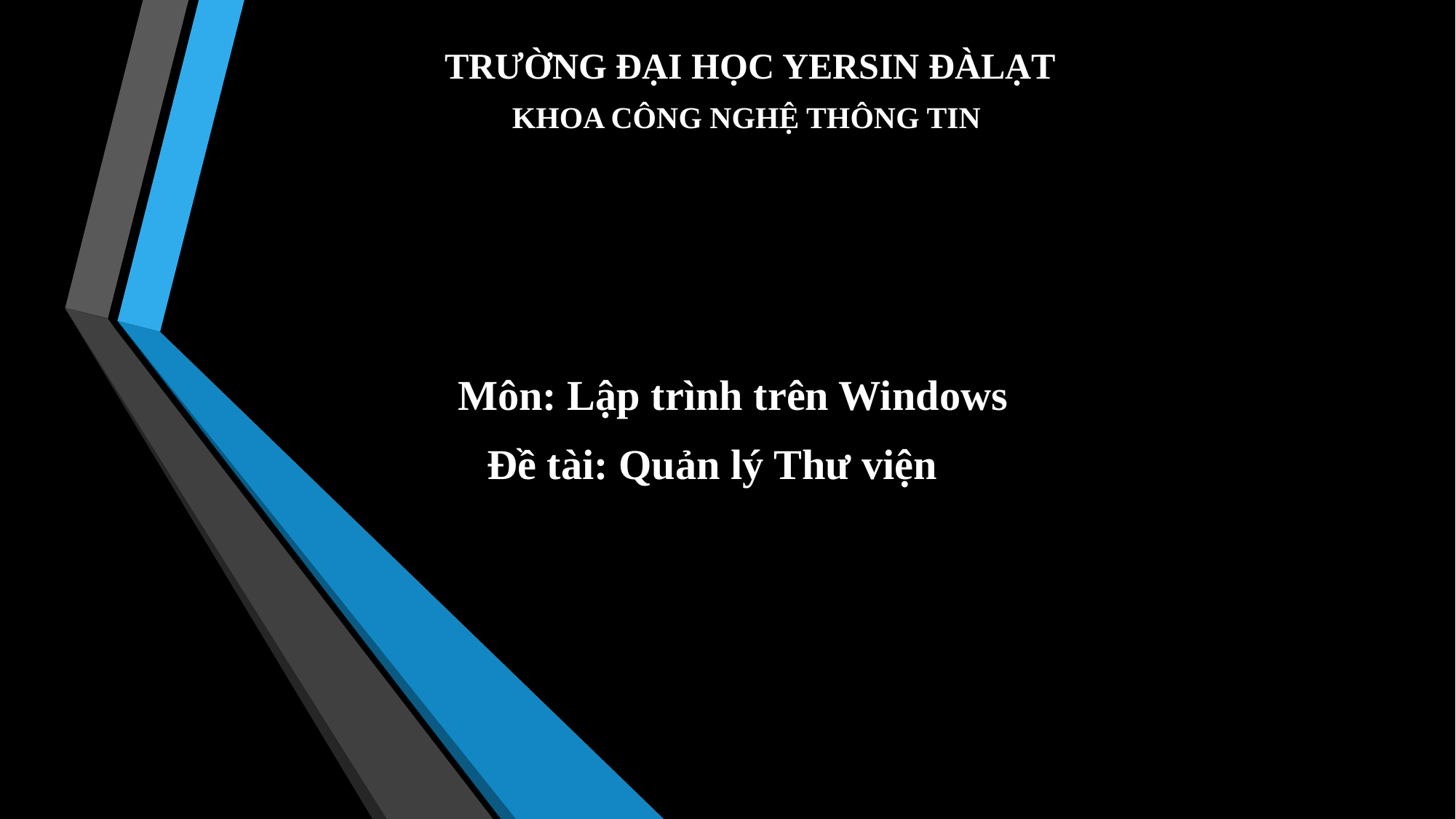

TRƯỜNG ĐẠI HỌC YERSIN ĐÀLẠT
KHOA CÔNG NGHỆ THÔNG TIN
 Môn: Lập trình trên Windows

Đề tài: Quản lý Thư viện